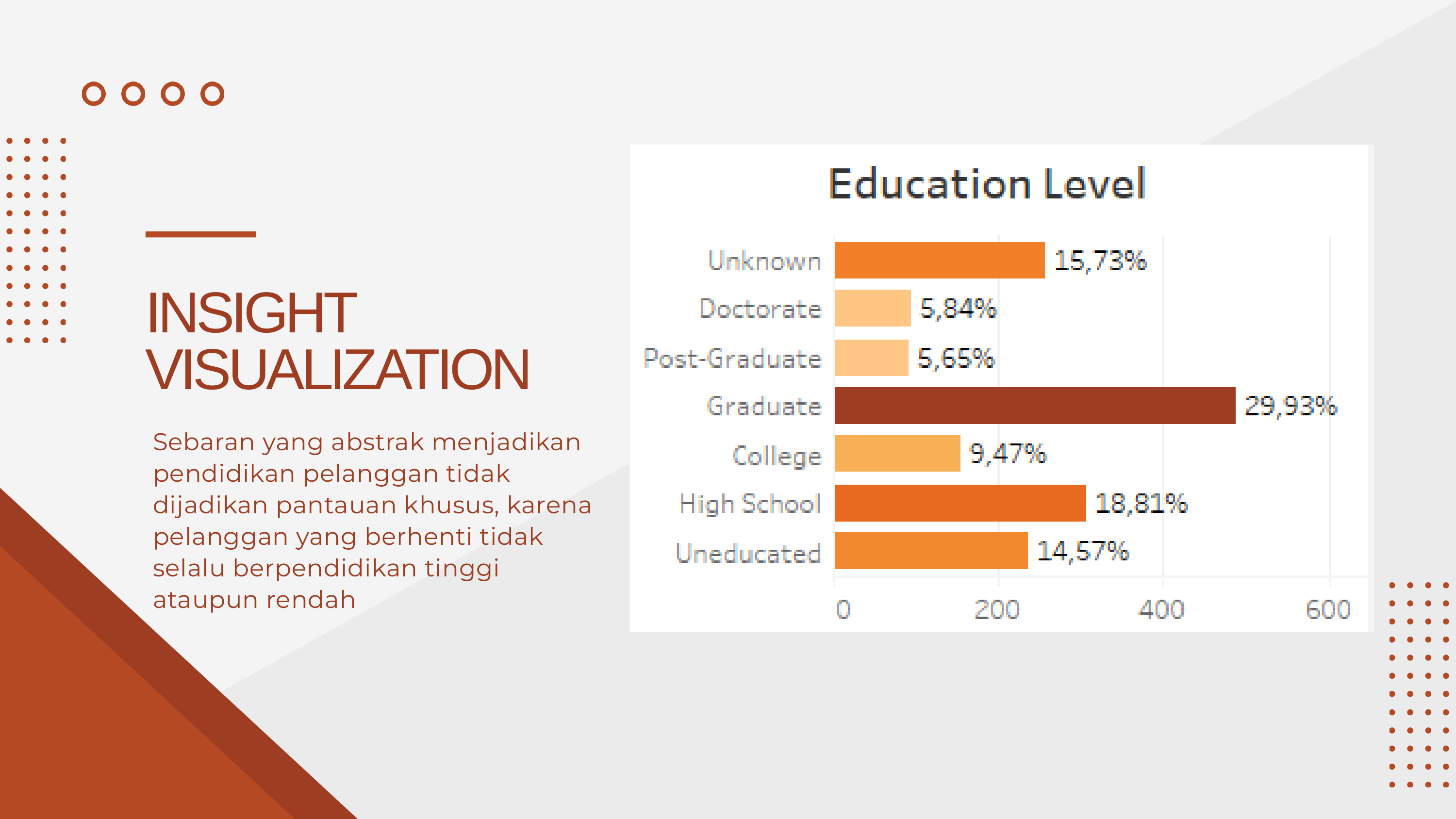

INSIGHT VISUALIZATION

Sebaran yang abstrak menjadikan pendidikan pelanggan tidak dijadikan pantauan khusus, karena pelanggan yang berhenti tidak selalu berpendidikan tinggi ataupun rendah